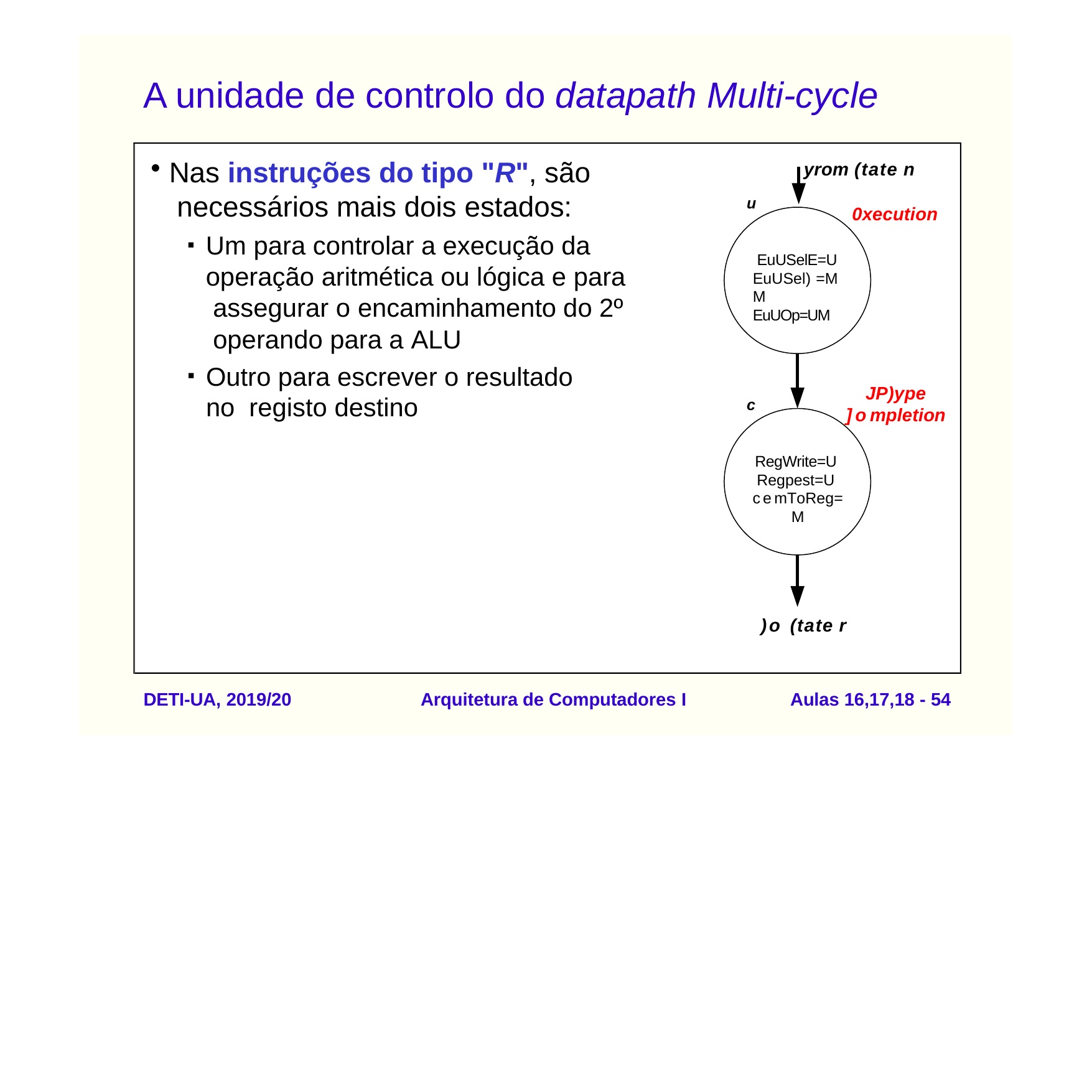

# A unidade de controlo do datapath Multi-cycle

Nas instruções do tipo "R", são  necessários mais dois estados:
Um para controlar a execução da  operação aritmética ou lógica e para  assegurar o encaminhamento do 2º  operando para a ALU
Outro para escrever o resultado no  registo destino
yrom (tate n

u
0xecution

EuUSelE=U  EuUSel)=MM  EuUOp=UM

JP)ype
]ompletion

c

RegWrite=U  Regpest=U  cemToReg=M

)o (tate r
DETI-UA, 2019/20
Arquitetura de Computadores I
Aulas 16,17,18 - 54